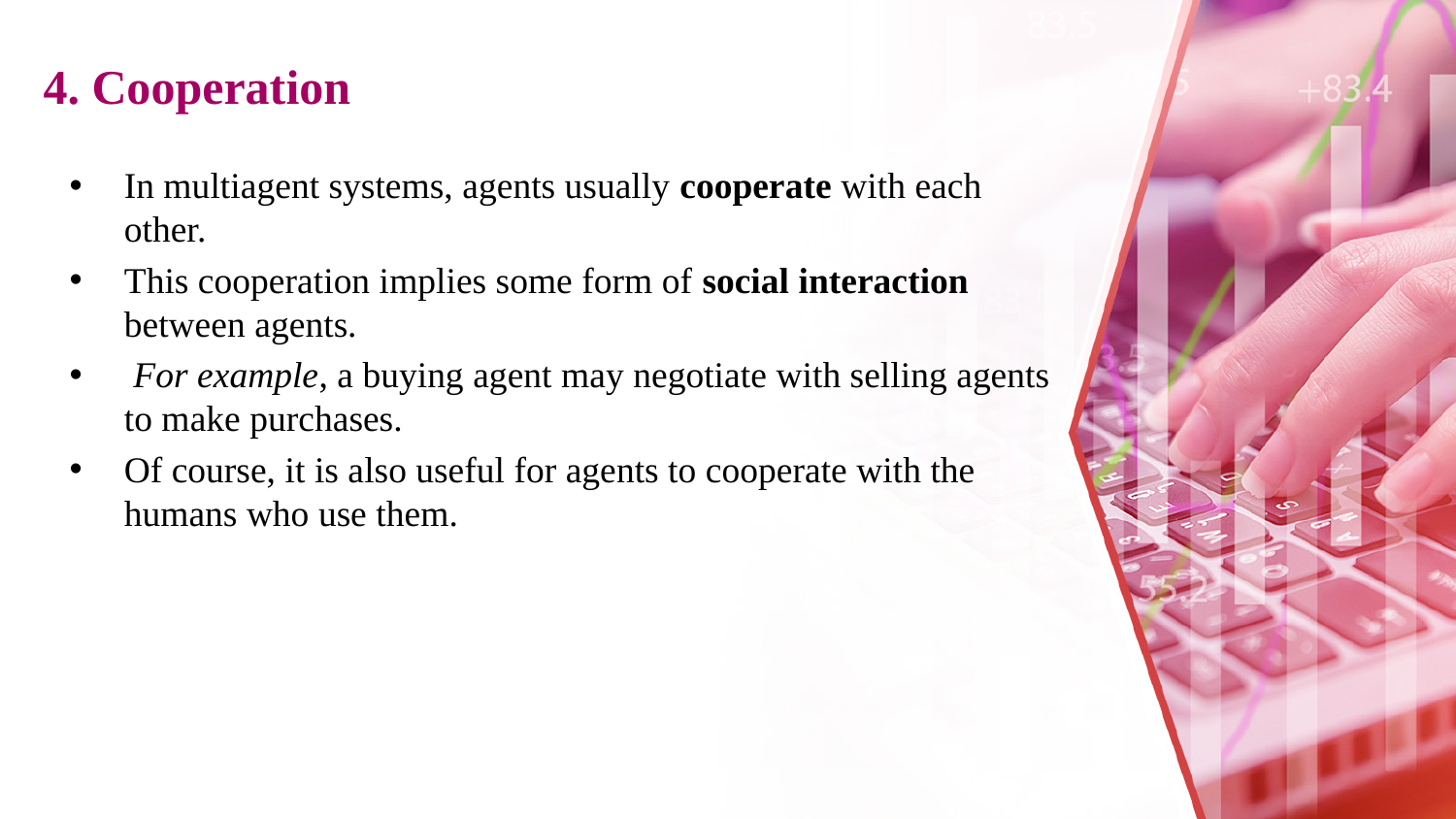

# 4. Cooperation
In multiagent systems, agents usually cooperate with each other.
This cooperation implies some form of social interaction between agents.
 For example, a buying agent may negotiate with selling agents to make purchases.
Of course, it is also useful for agents to cooperate with the humans who use them.